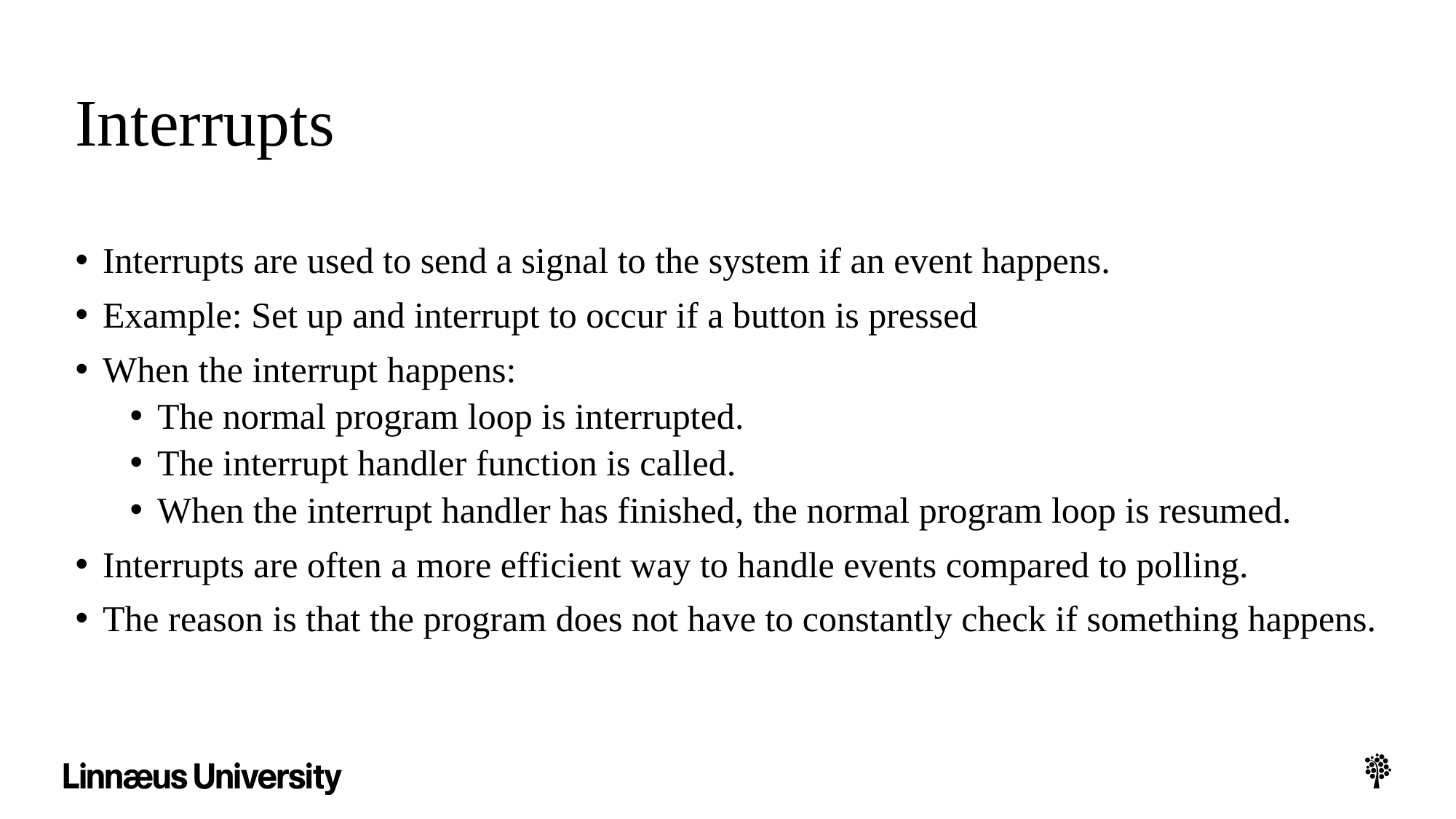

# Interrupts
Interrupts are used to send a signal to the system if an event happens.
Example: Set up and interrupt to occur if a button is pressed
When the interrupt happens:
The normal program loop is interrupted.
The interrupt handler function is called.
When the interrupt handler has finished, the normal program loop is resumed.
Interrupts are often a more efficient way to handle events compared to polling.
The reason is that the program does not have to constantly check if something happens.